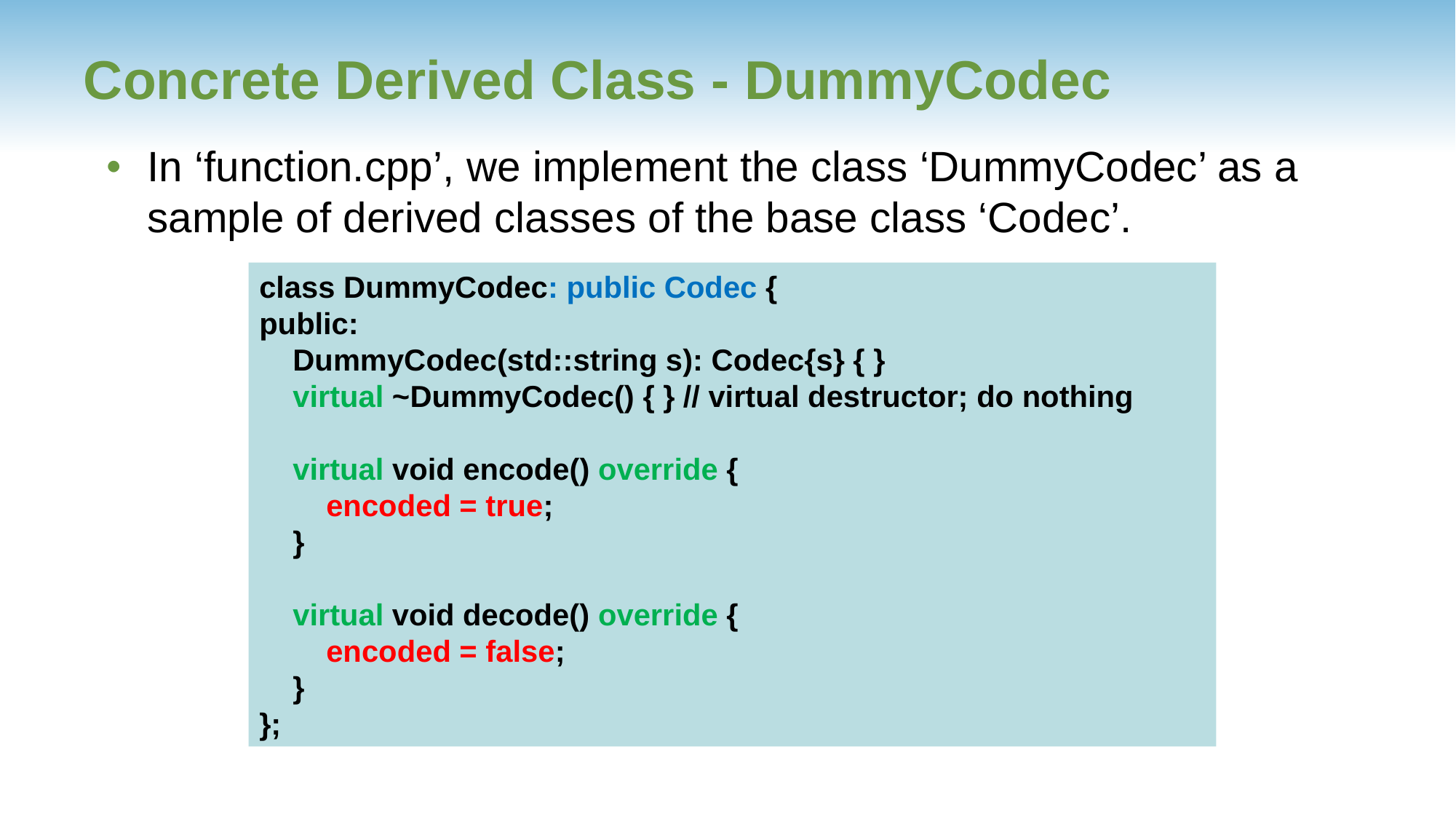

# Concrete Derived Class - DummyCodec
In ‘function.cpp’, we implement the class ‘DummyCodec’ as a sample of derived classes of the base class ‘Codec’.

class DummyCodec: public Codec {
public:
    DummyCodec(std::string s): Codec{s} { }
    virtual ~DummyCodec() { } // virtual destructor; do nothing

    virtual void encode() override {
        encoded = true;
    }

    virtual void decode() override {
        encoded = false;
    }
};